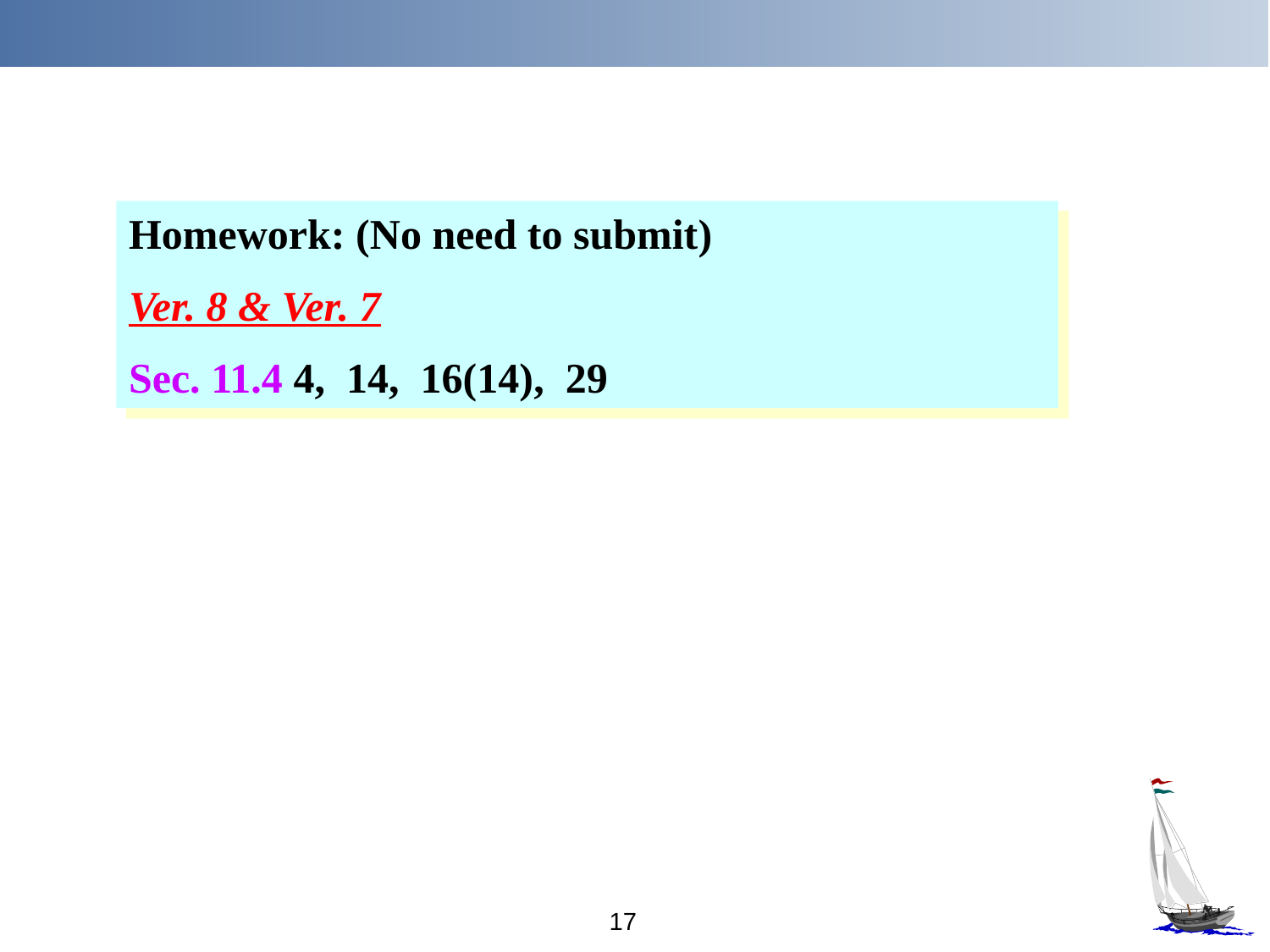

Homework: (No need to submit)
Ver. 8 & Ver. 7
Sec. 11.4 4,  14,  16(14),  29
17